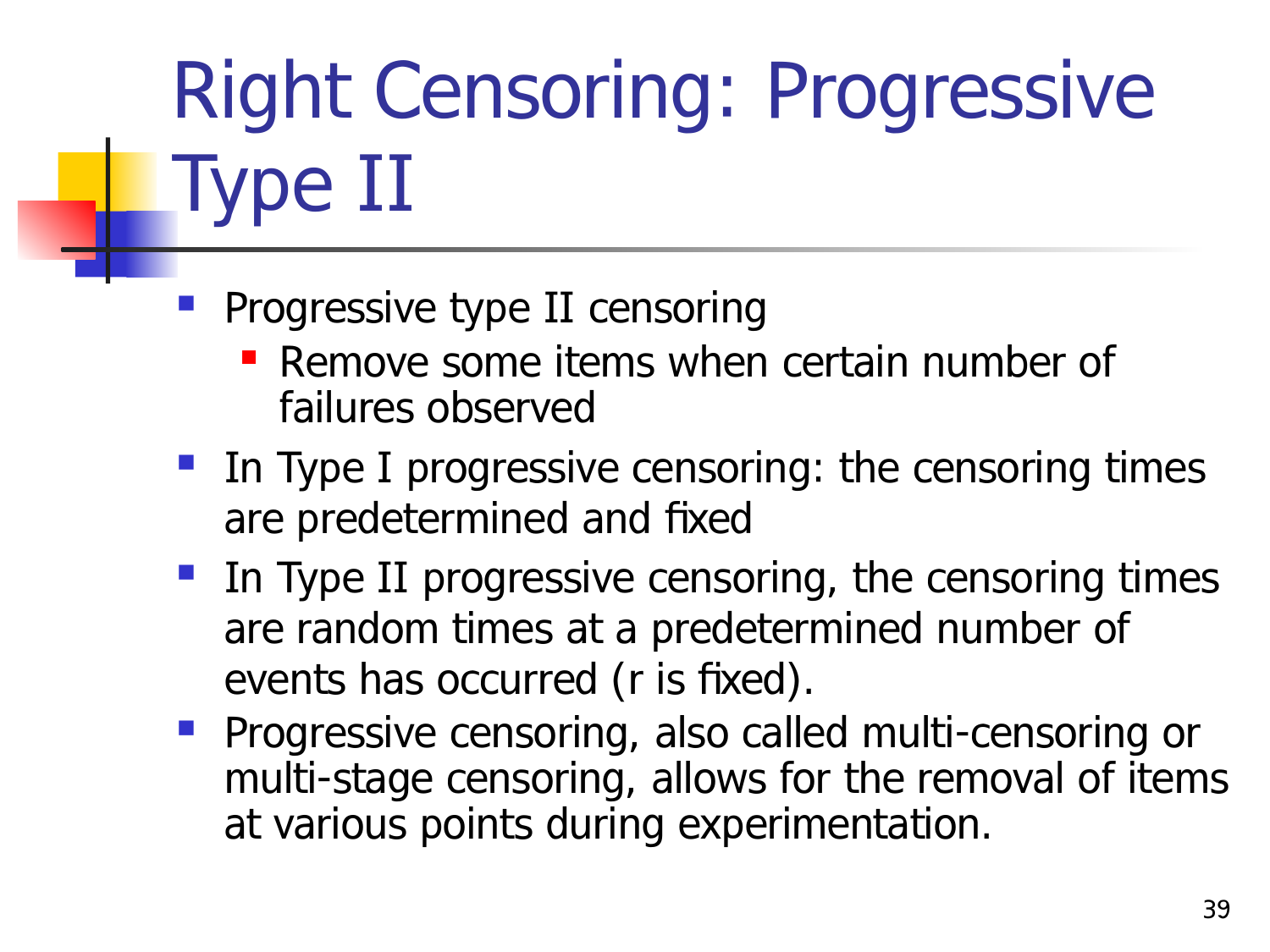

# Right Censoring: Progressive Type II
Progressive type II censoring
Remove some items when certain number of failures observed
In Type I progressive censoring: the censoring times are predetermined and fixed
In Type II progressive censoring, the censoring times are random times at a predetermined number of events has occurred (r is fixed).
Progressive censoring, also called multi-censoring or multi-stage censoring, allows for the removal of items at various points during experimentation.

39